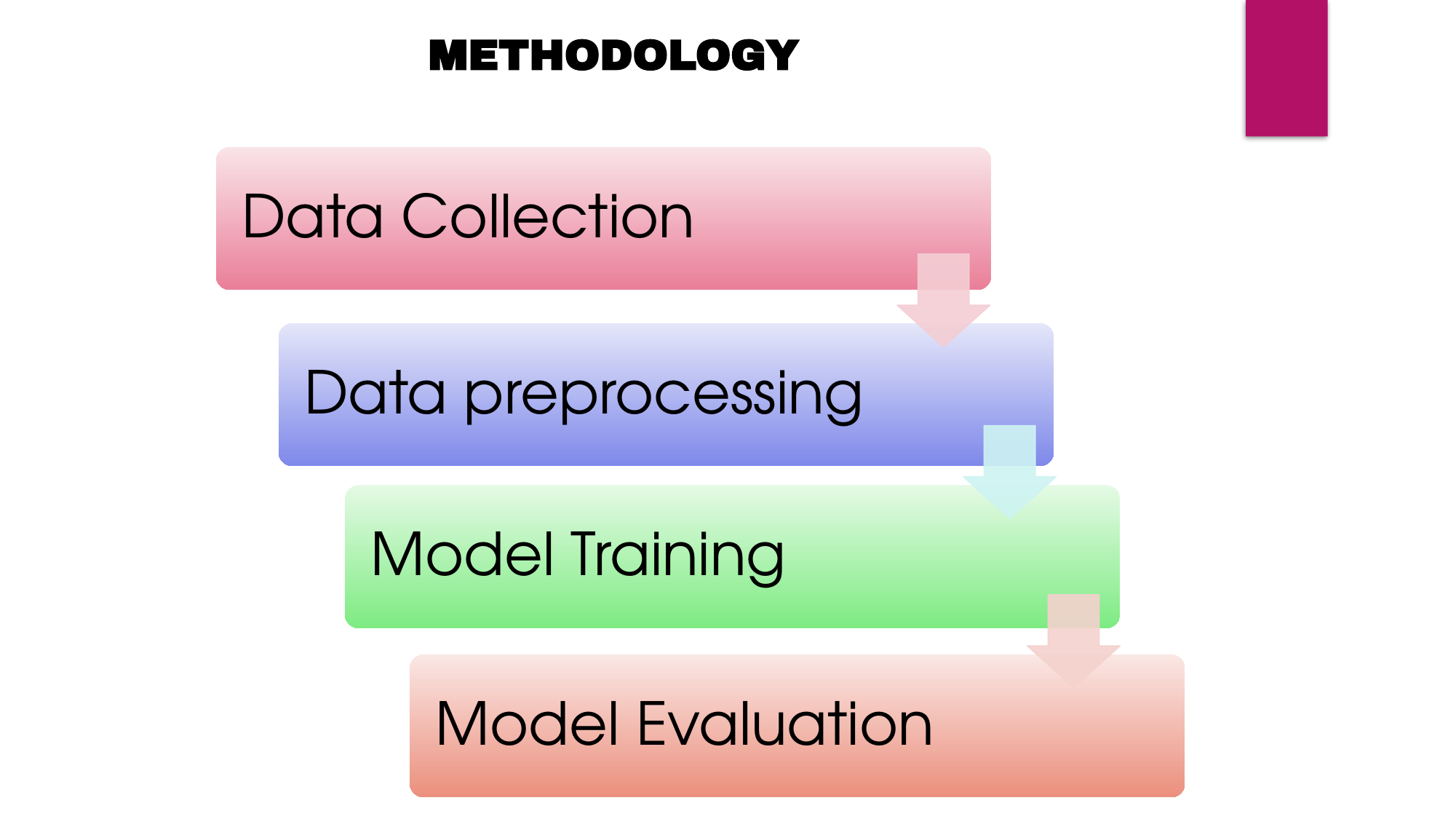

METHODOLOGY
Data Collection
Data preprocessing
Model Training
Model Evaluation